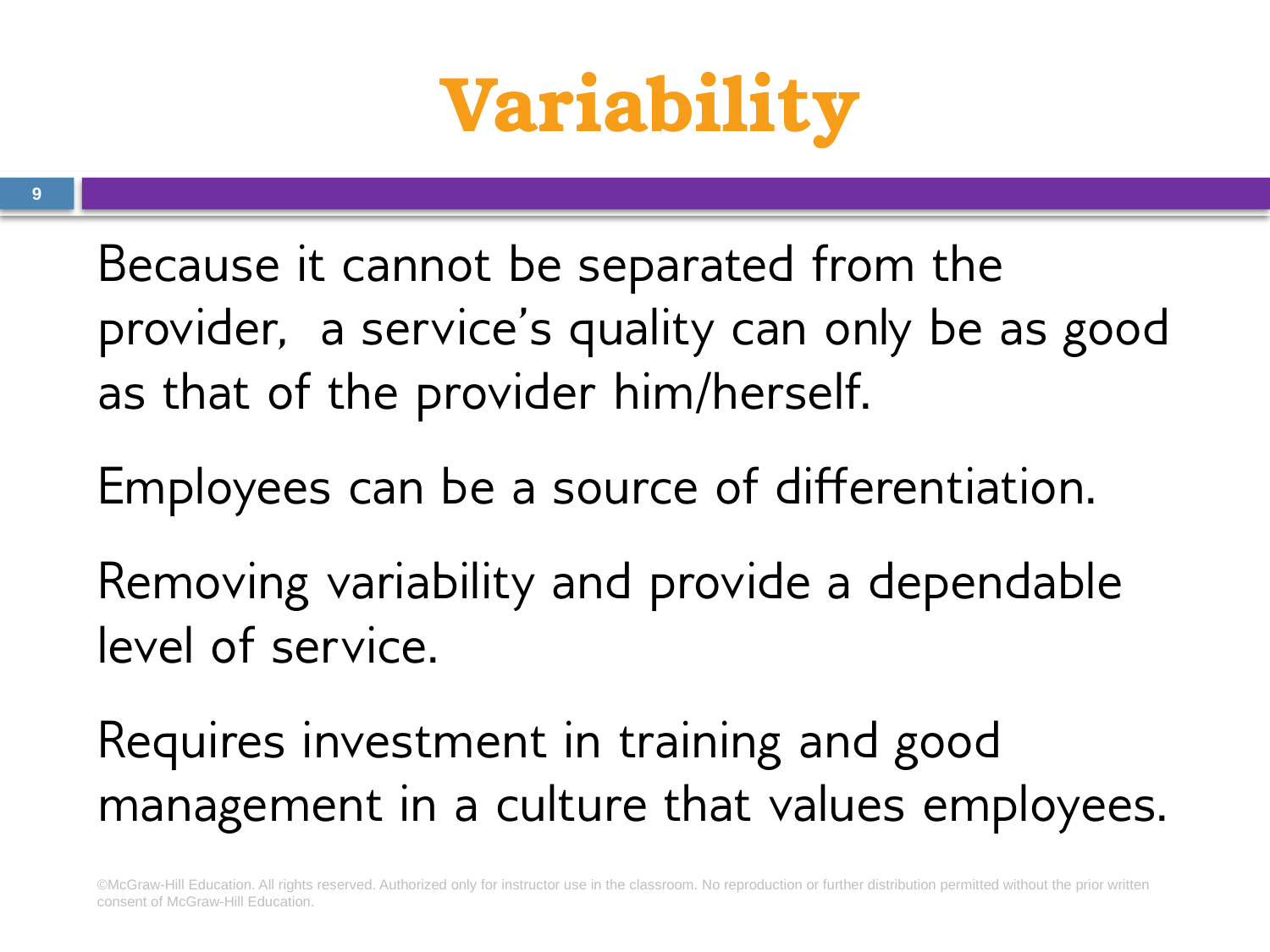

# Variability
9
Because it cannot be separated from the provider,  a service’s quality can only be as good as that of the provider him/herself.
Employees can be a source of differentiation.
Removing variability and provide a dependable level of service.
Requires investment in training and good management in a culture that values employees.
©McGraw-Hill Education. All rights reserved. Authorized only for instructor use in the classroom. No reproduction or further distribution permitted without the prior written consent of McGraw-Hill Education.